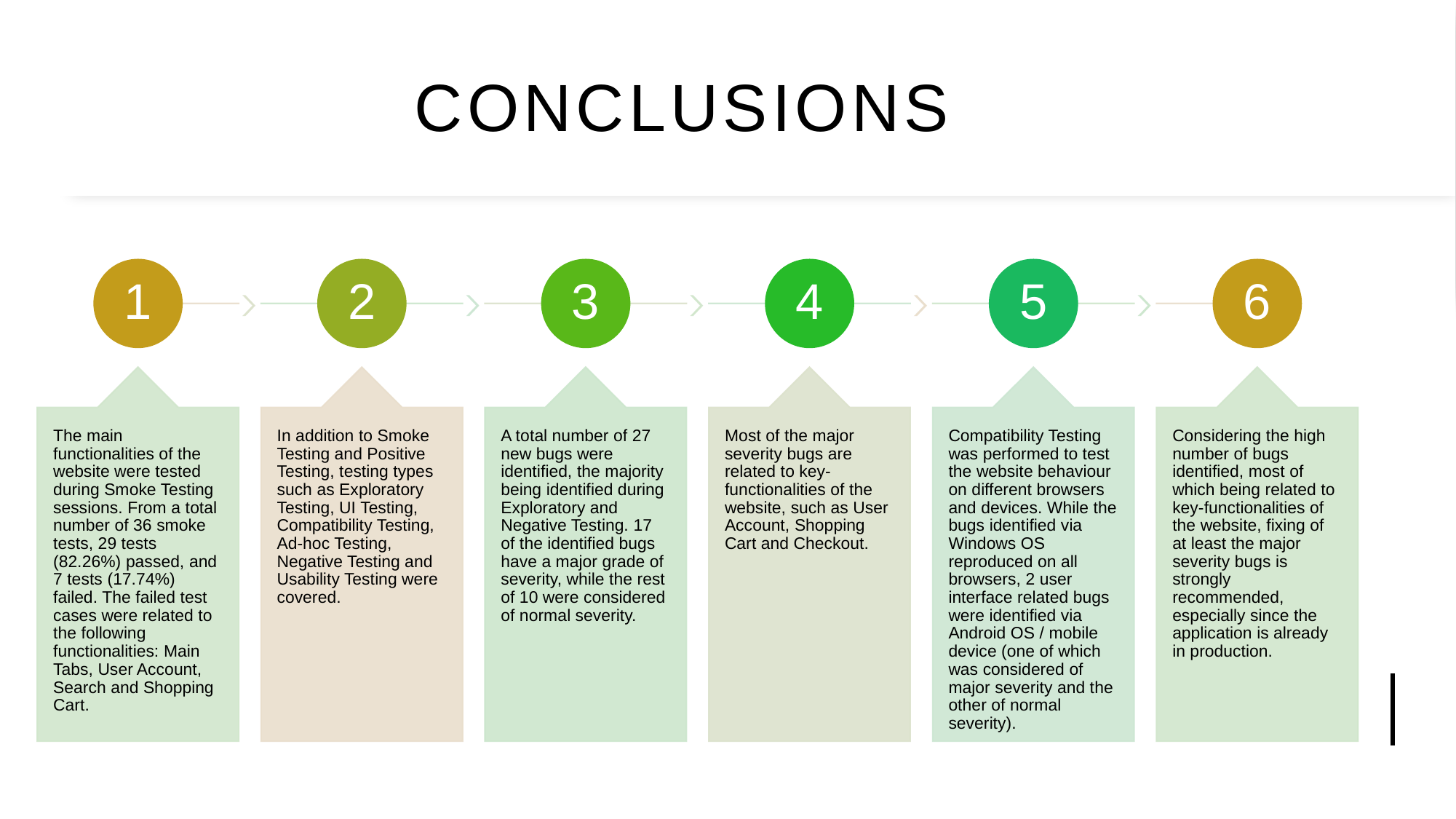

# CONCLUSIONS
1
The main functionalities of the website were tested during Smoke Testing sessions. From a total number of 36 smoke tests, 29 tests (82.26%) passed, and 7 tests (17.74%) failed. The failed test cases were related to the following functionalities: Main Tabs, User Account, Search and Shopping Cart.
2
In addition to Smoke Testing and Positive Testing, testing types such as Exploratory Testing, UI Testing, Compatibility Testing, Ad-hoc Testing, Negative Testing and Usability Testing were covered.
3
A total number of 27 new bugs were identified, the majority being identified during Exploratory and Negative Testing. 17 of the identified bugs have a major grade of severity, while the rest of 10 were considered of normal severity.
4
Most of the major severity bugs are related to key-functionalities of the website, such as User Account, Shopping Cart and Checkout.
5
Compatibility Testing was performed to test the website behaviour on different browsers and devices. While the bugs identified via Windows OS reproduced on all browsers, 2 user interface related bugs were identified via Android OS / mobile device (one of which was considered of major severity and the other of normal severity).
6
Considering the high number of bugs identified, most of which being related to key-functionalities of the website, fixing of at least the major severity bugs is strongly recommended, especially since the application is already in production.